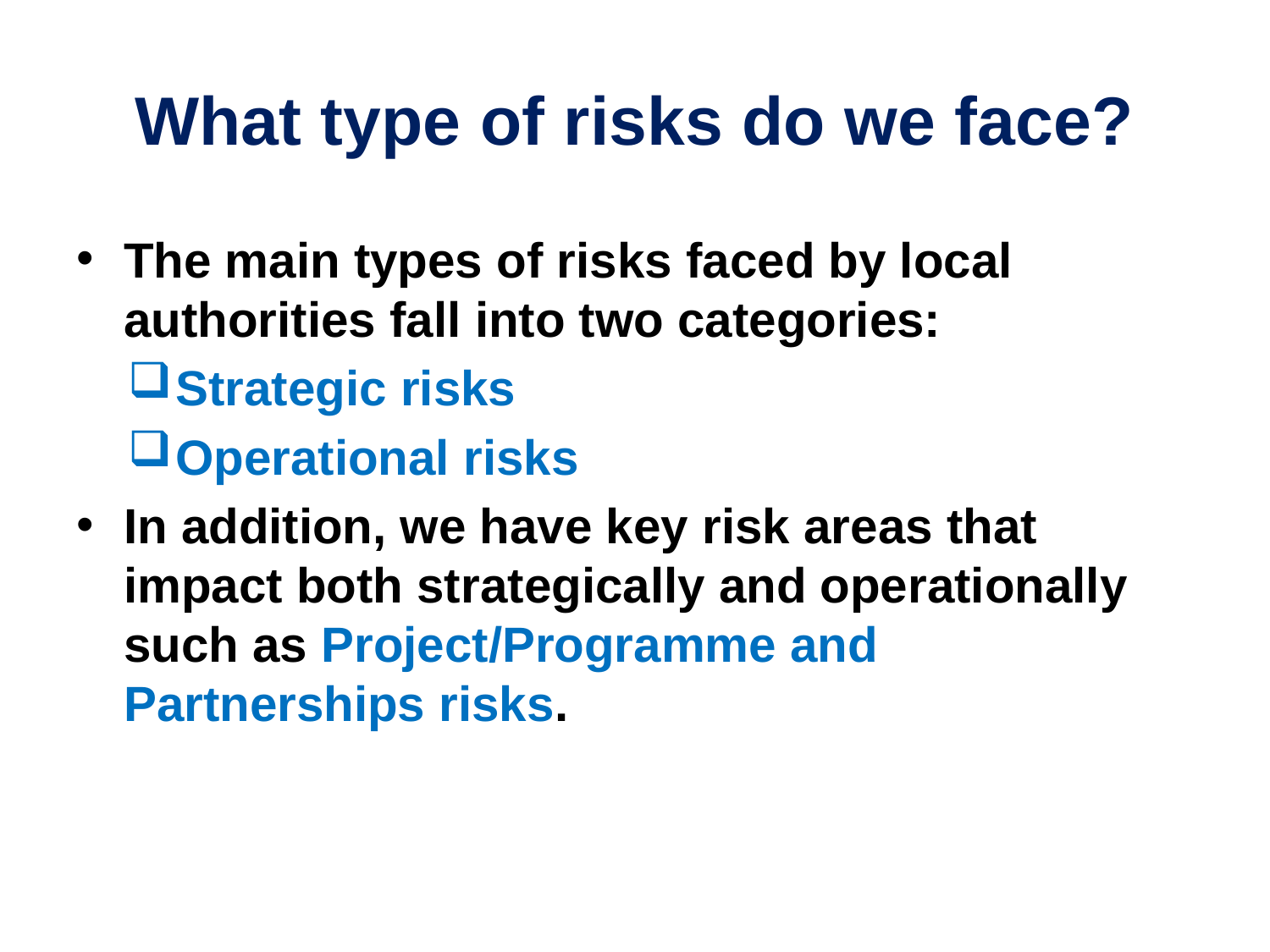

# What type of risks do we face?
The main types of risks faced by local authorities fall into two categories:
Strategic risks
Operational risks
In addition, we have key risk areas that impact both strategically and operationally such as Project/Programme and Partnerships risks.